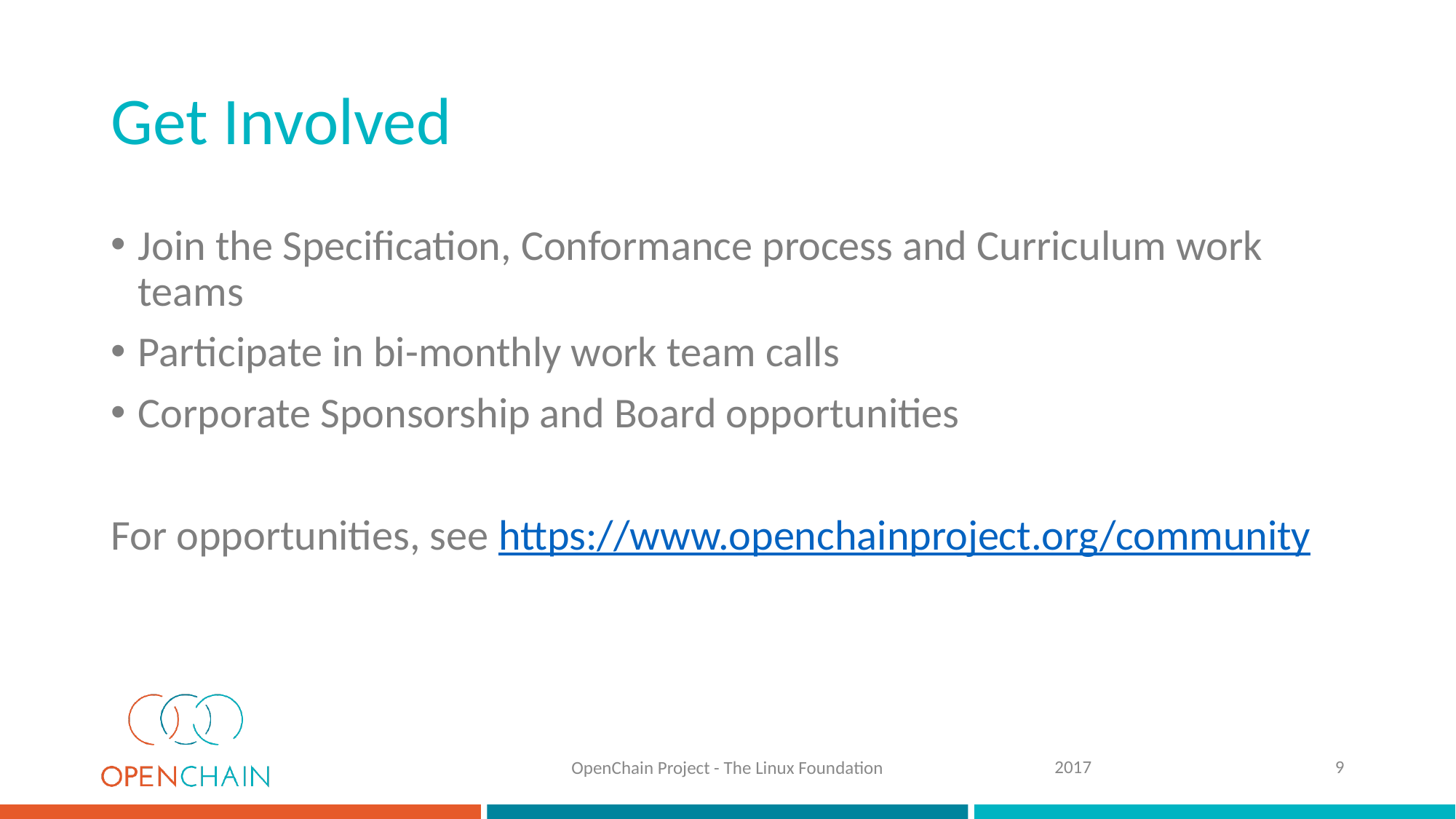

# Get Involved
Join the Specification, Conformance process and Curriculum work teams
Participate in bi-monthly work team calls
Corporate Sponsorship and Board opportunities

For opportunities, see https://www.openchainproject.org/community
2017
9
OpenChain Project - The Linux Foundation